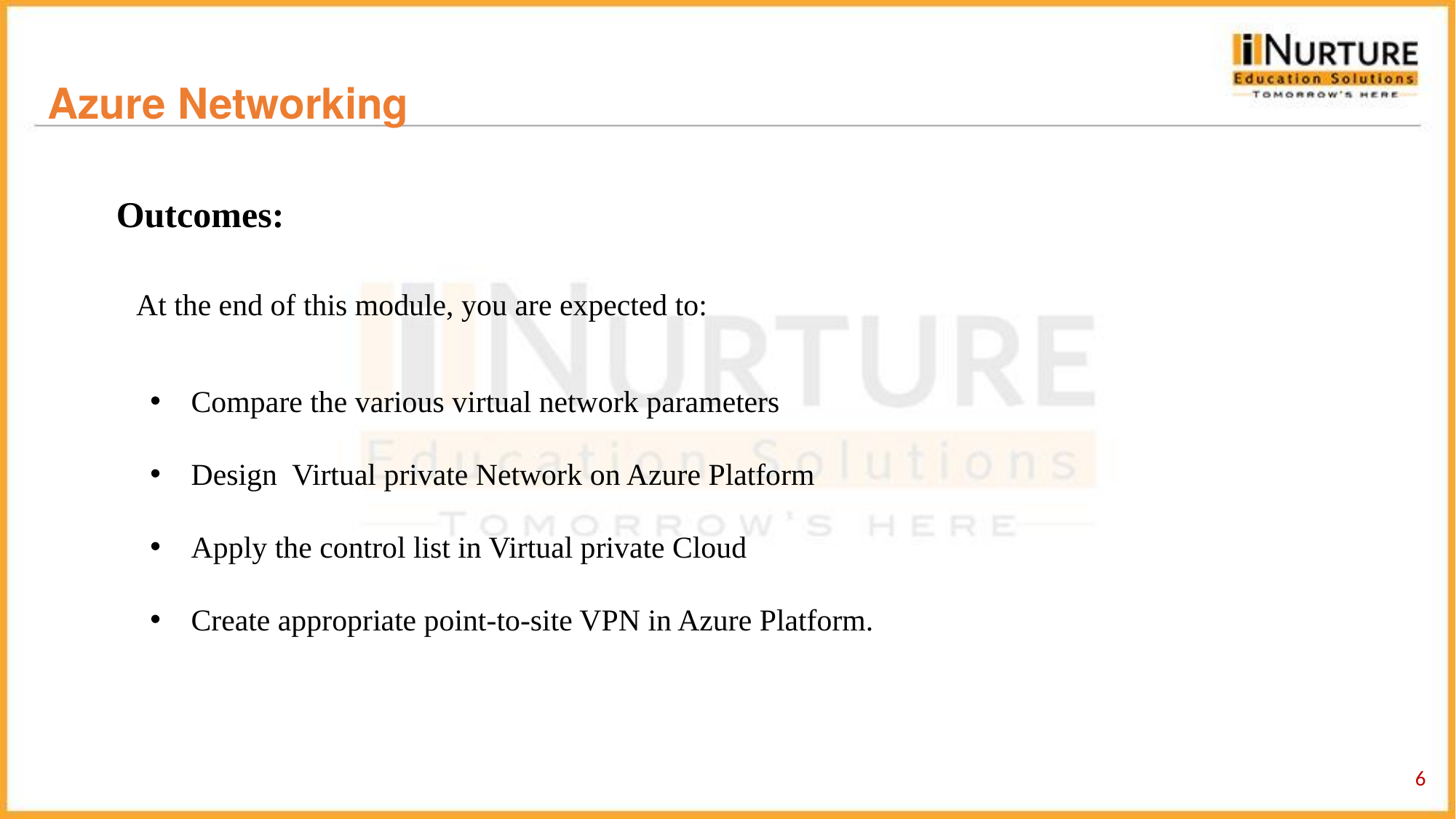

Azure Networking
Outcomes:

At the end of this module, you are expected to:

Compare the various virtual network parameters
Design  Virtual private Network on Azure Platform
Apply the control list in Virtual private Cloud
Create appropriate point-to-site VPN in Azure Platform.
6